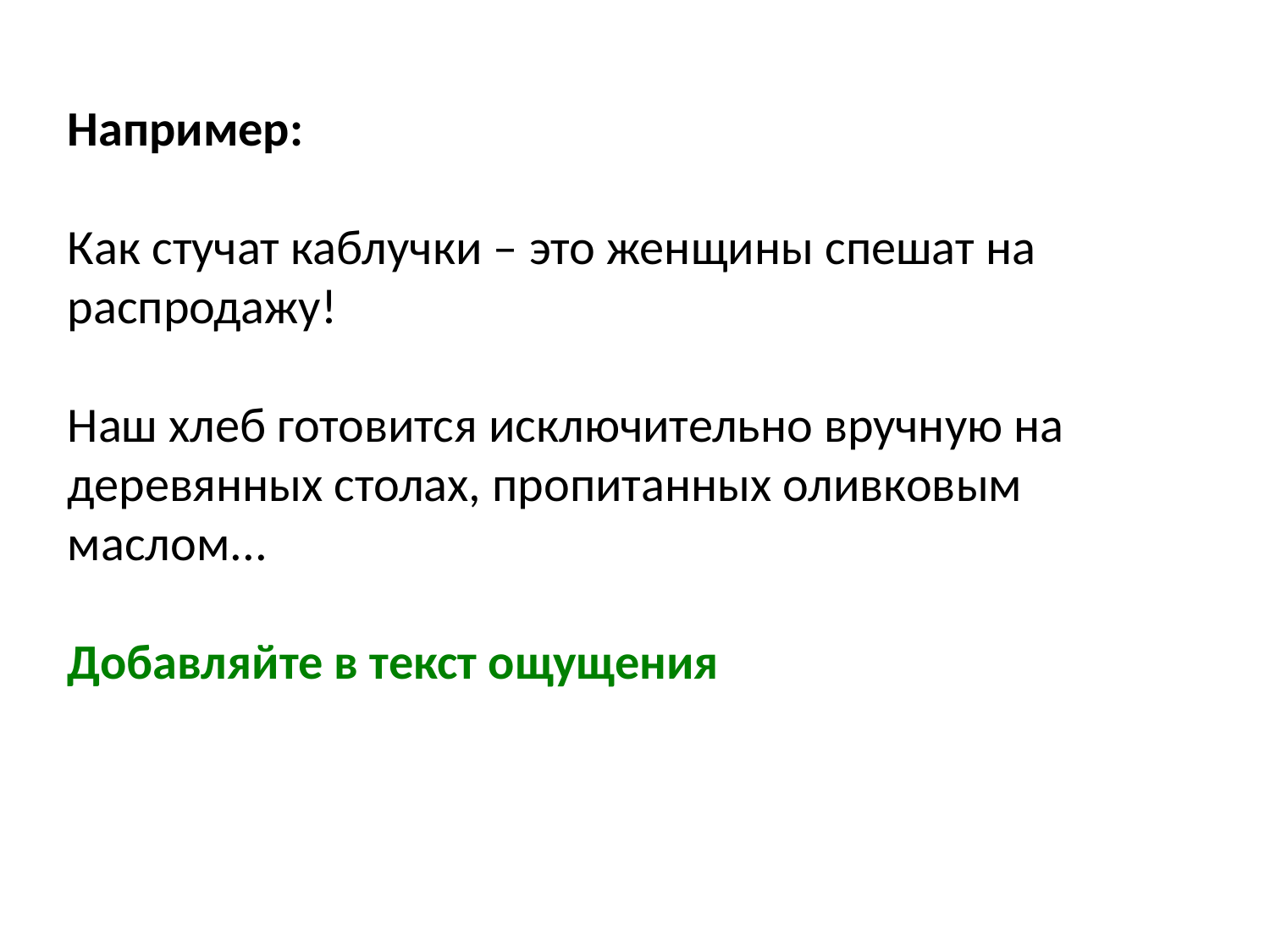

Например:

Как стучат каблучки – это женщины спешат на распродажу!

Наш хлеб готовится исключительно вручную на деревянных столах, пропитанных оливковым маслом...

Добавляйте в текст ощущения